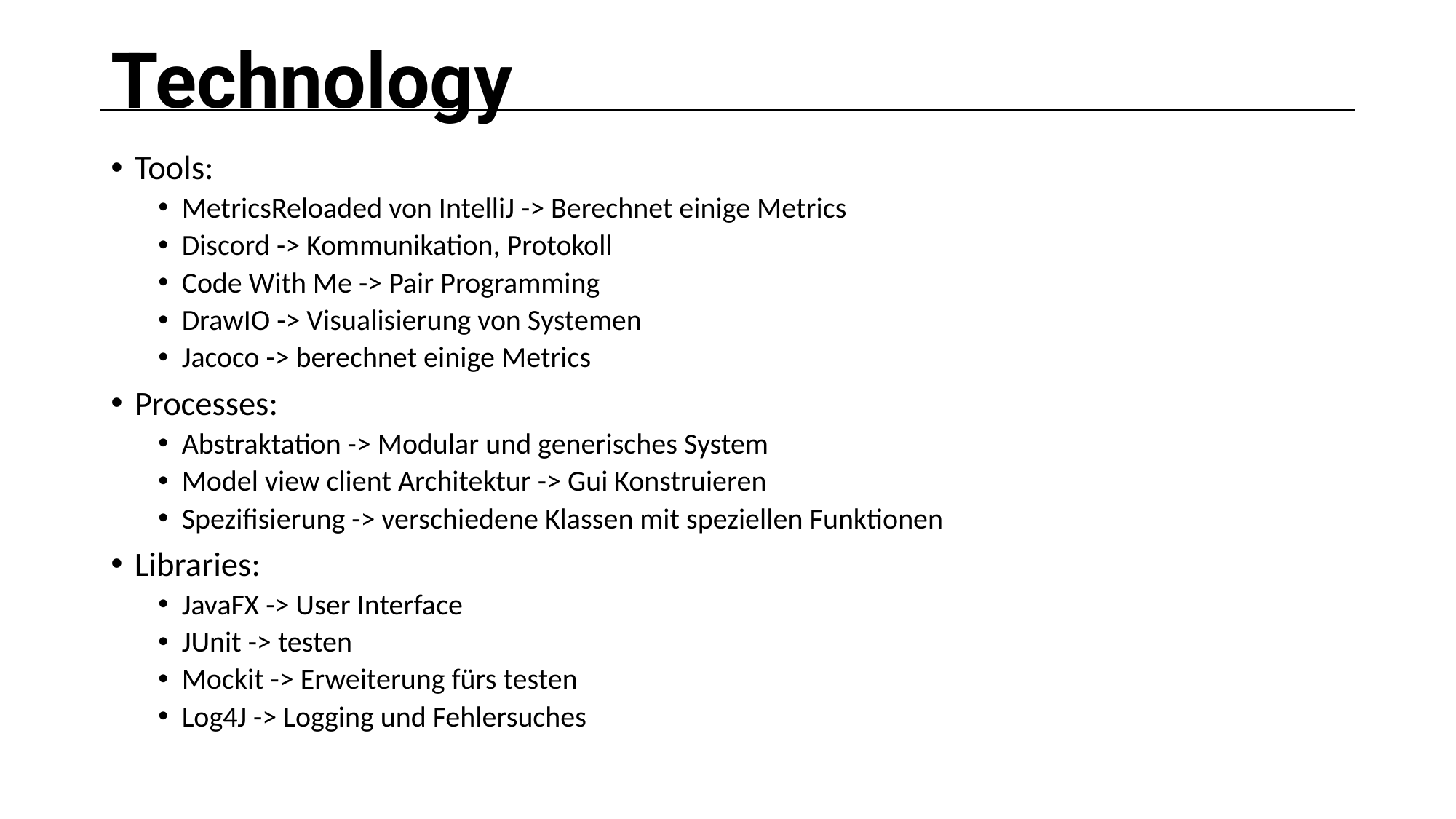

Technology
Tools:
MetricsReloaded von IntelliJ -> Berechnet einige Metrics
Discord -> Kommunikation, Protokoll
Code With Me -> Pair Programming
DrawIO -> Visualisierung von Systemen
Jacoco -> berechnet einige Metrics
Processes:
Abstraktation -> Modular und generisches System
Model view client Architektur -> Gui Konstruieren
Spezifisierung -> verschiedene Klassen mit speziellen Funktionen
Libraries:
JavaFX -> User Interface
JUnit -> testen
Mockit -> Erweiterung fürs testen
Log4J -> Logging und Fehlersuches